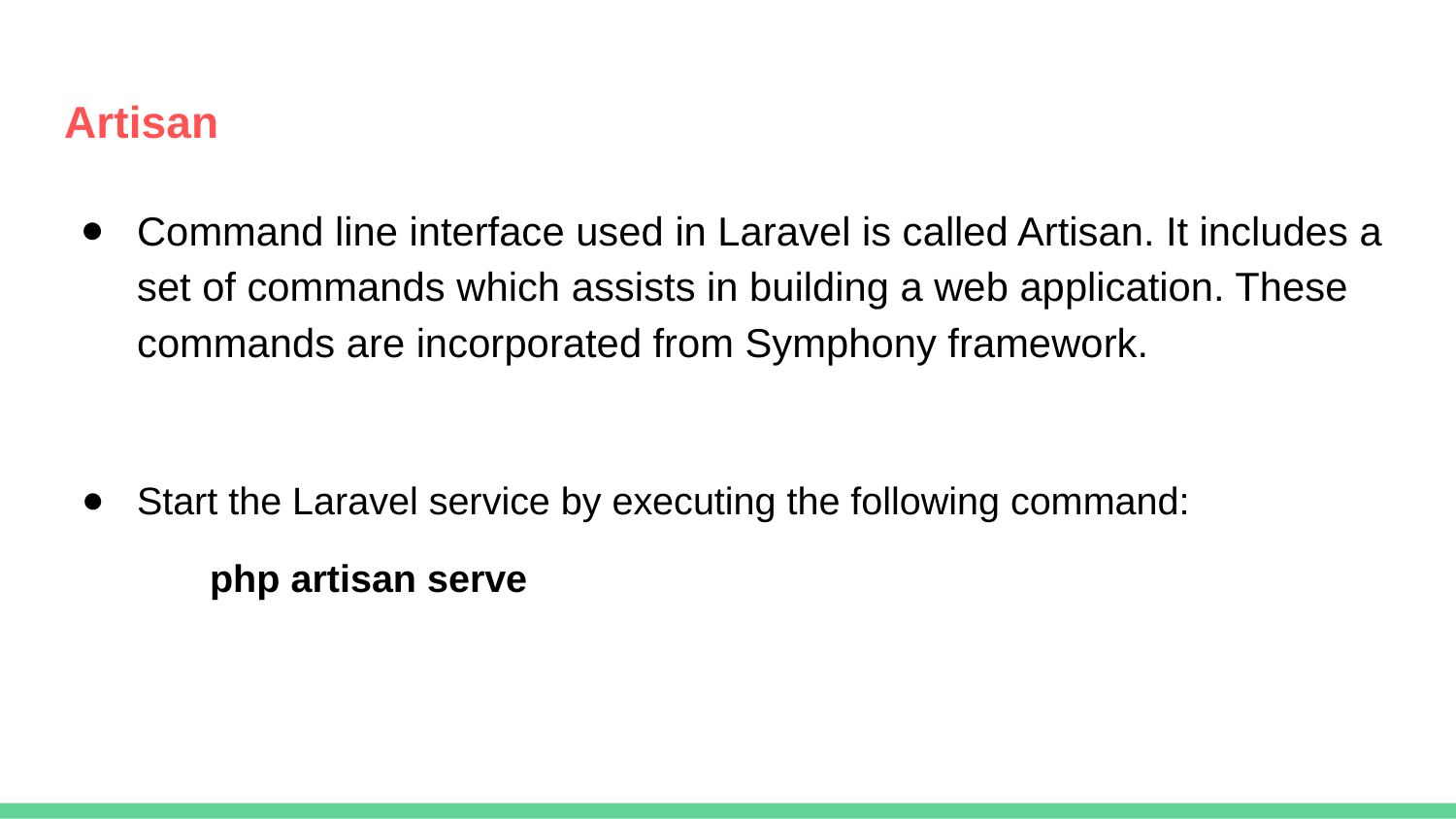

# Artisan

Command line interface used in Laravel is called Artisan. It includes a set of commands which assists in building a web application. These commands are incorporated from Symphony framework.

Start the Laravel service by executing the following command:
php artisan serve